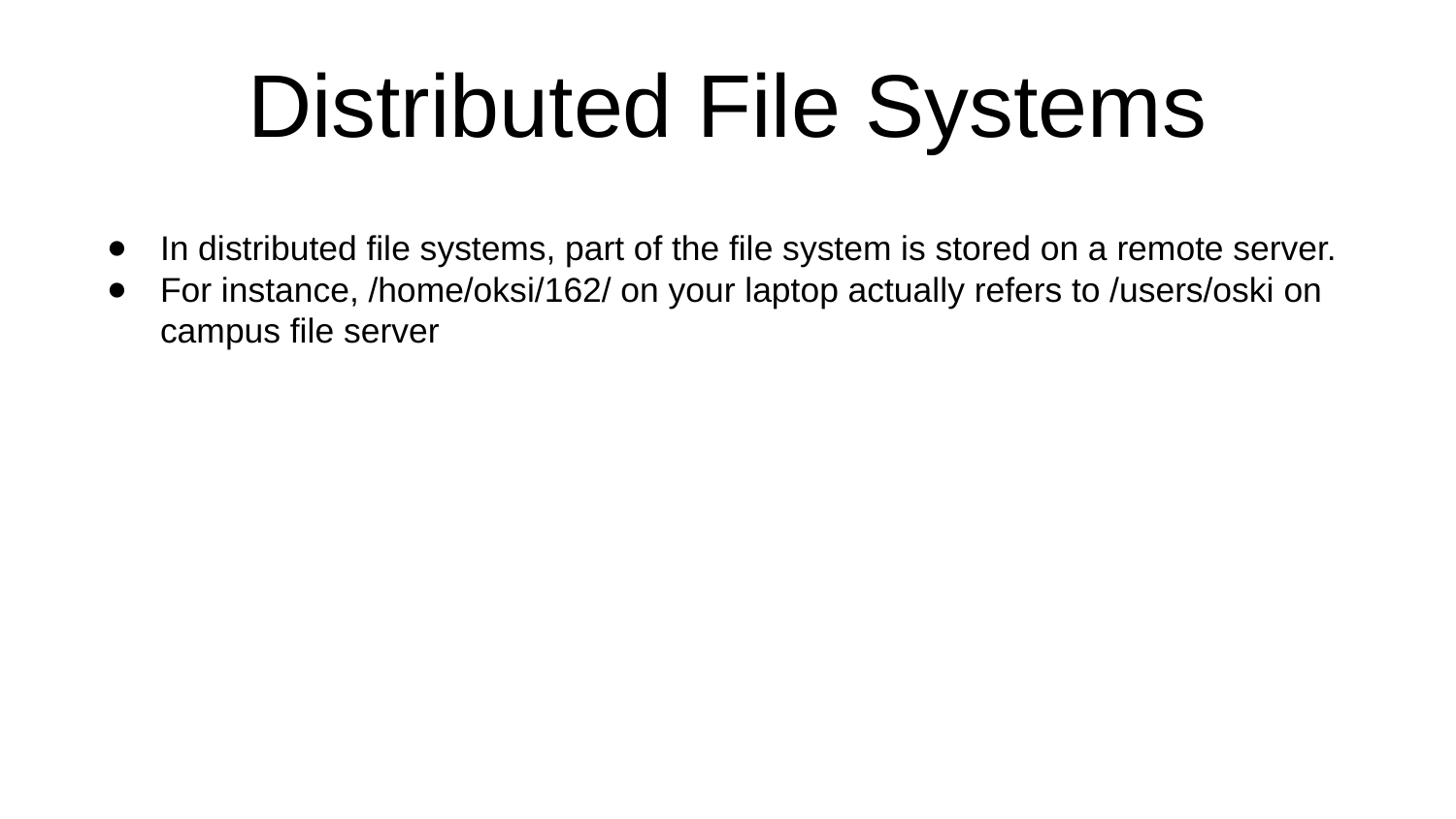

# Distributed File Systems
In distributed file systems, part of the file system is stored on a remote server.
For instance, /home/oksi/162/ on your laptop actually refers to /users/oski on campus file server